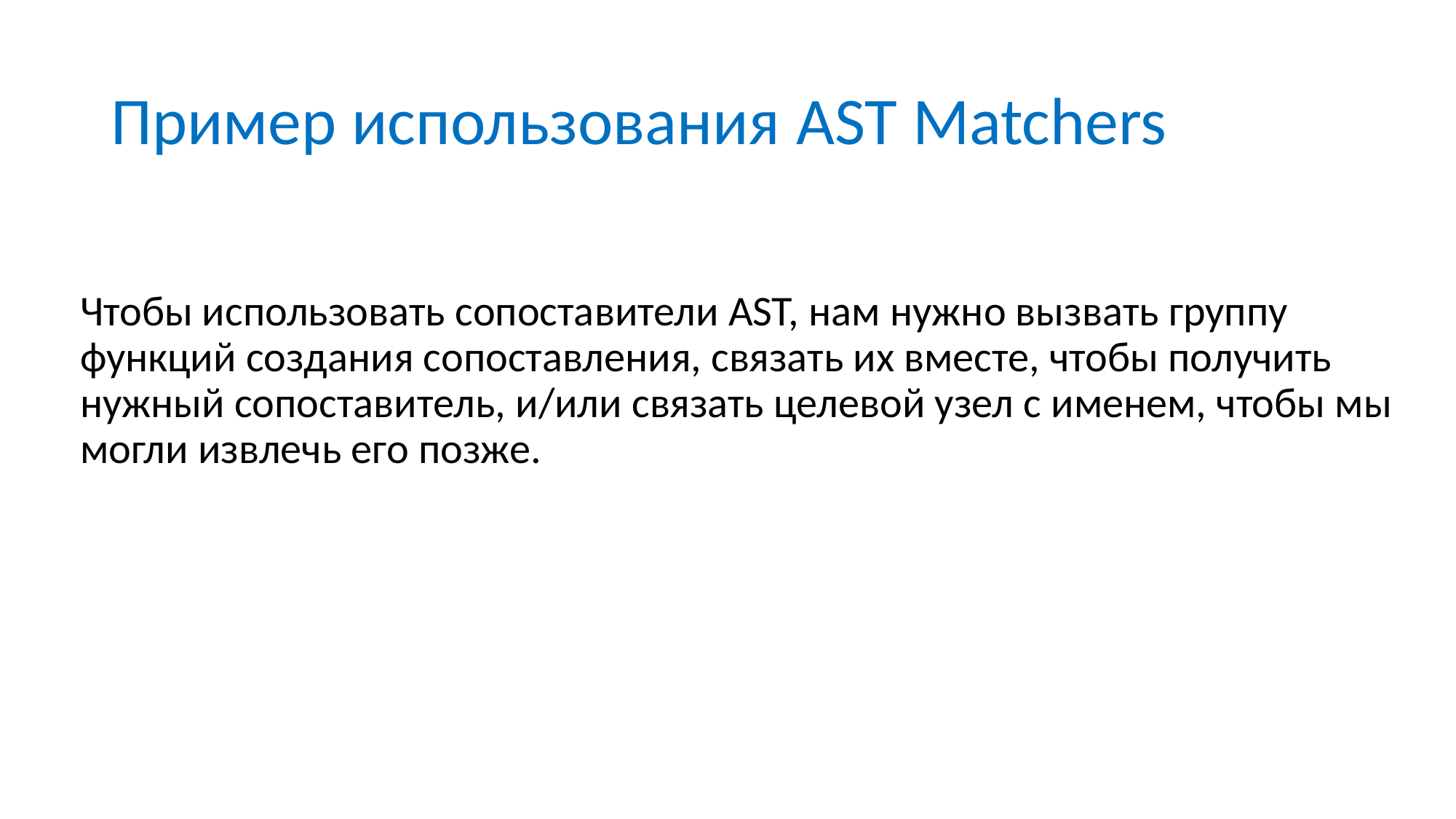

# Пример использования AST Matchers

Чтобы использовать сопоставители AST, нам нужно вызвать группу функций создания сопоставления, связать их вместе, чтобы получить нужный сопоставитель, и/или связать целевой узел с именем, чтобы мы могли извлечь его позже.